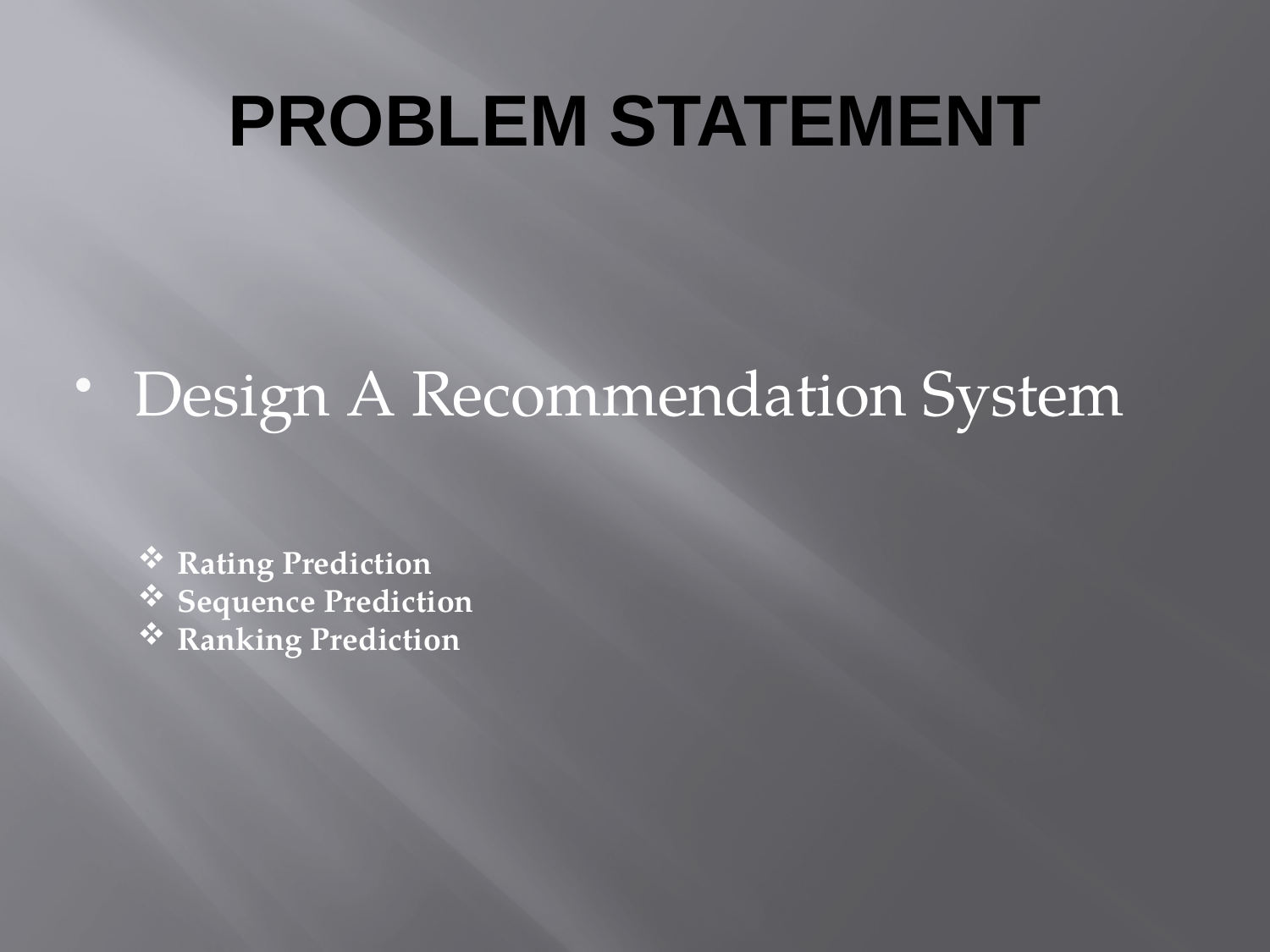

# PROBLEM STATEMENT
Design A Recommendation System

Rating Prediction
Sequence Prediction
Ranking Prediction